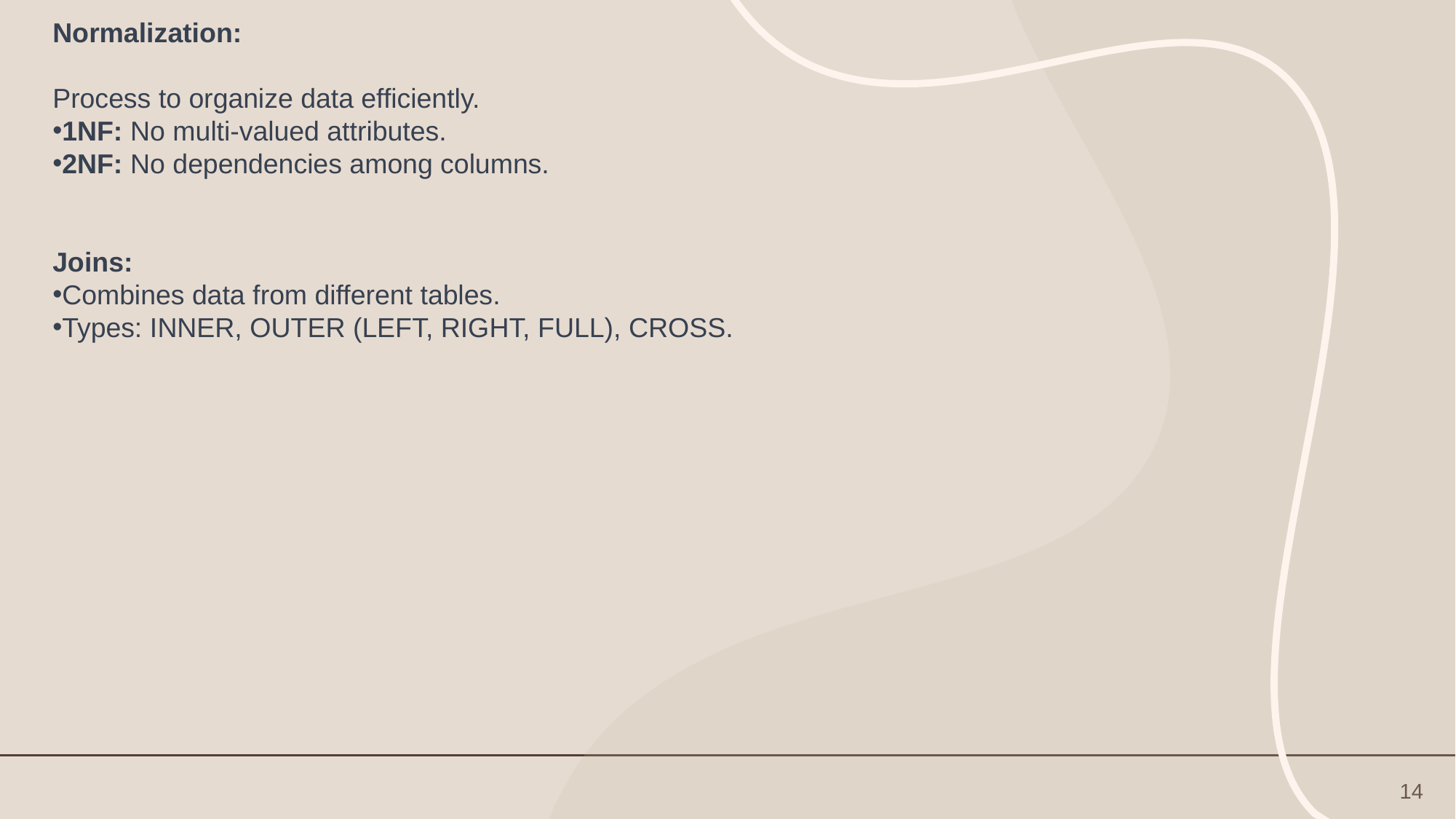

Normalization:

Process to organize data efficiently.
1NF: No multi-valued attributes.
2NF: No dependencies among columns.

Joins:
Combines data from different tables.
Types: INNER, OUTER (LEFT, RIGHT, FULL), CROSS.

14